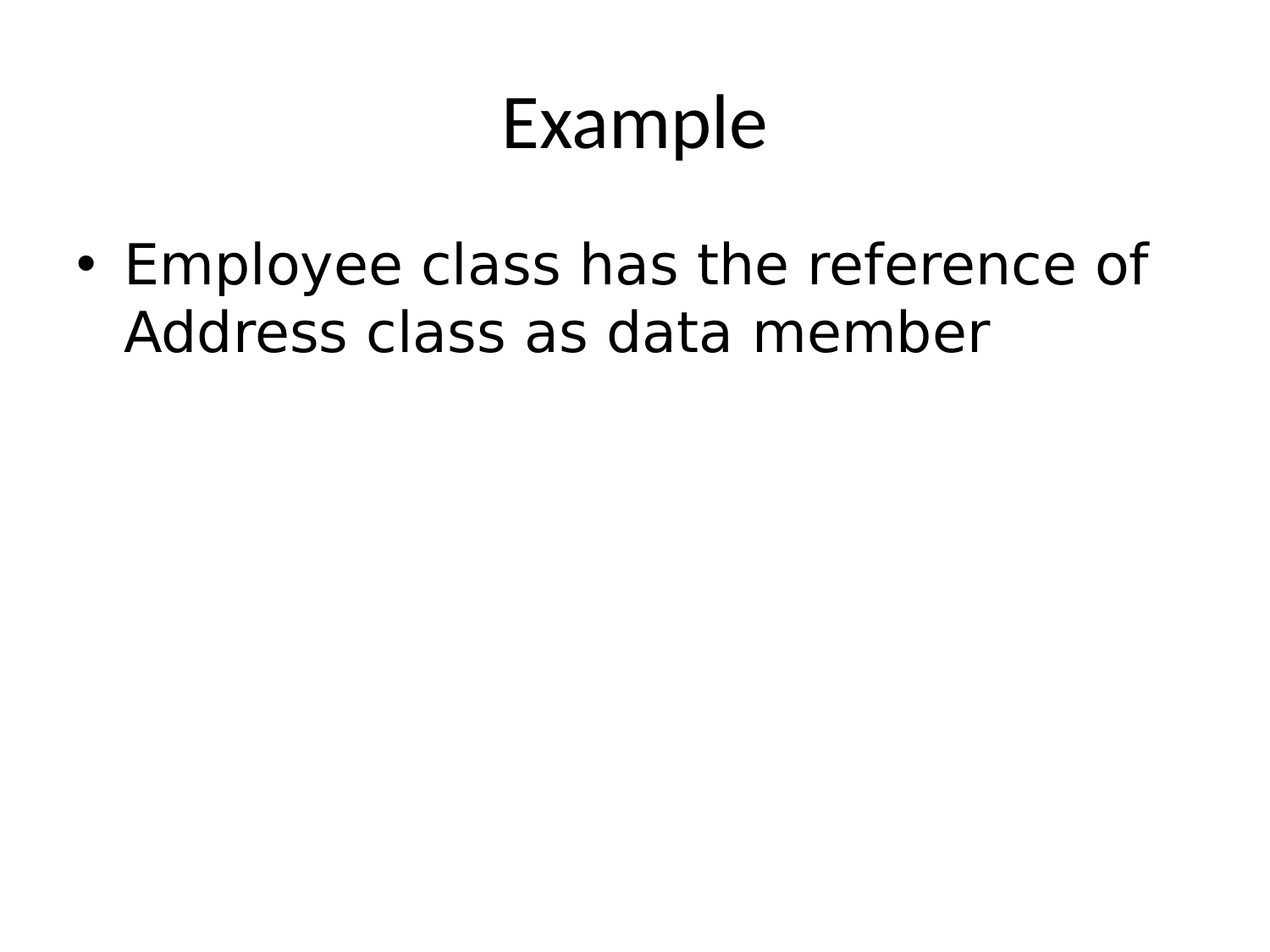

# Example
Employee class has the reference of Address class as data member